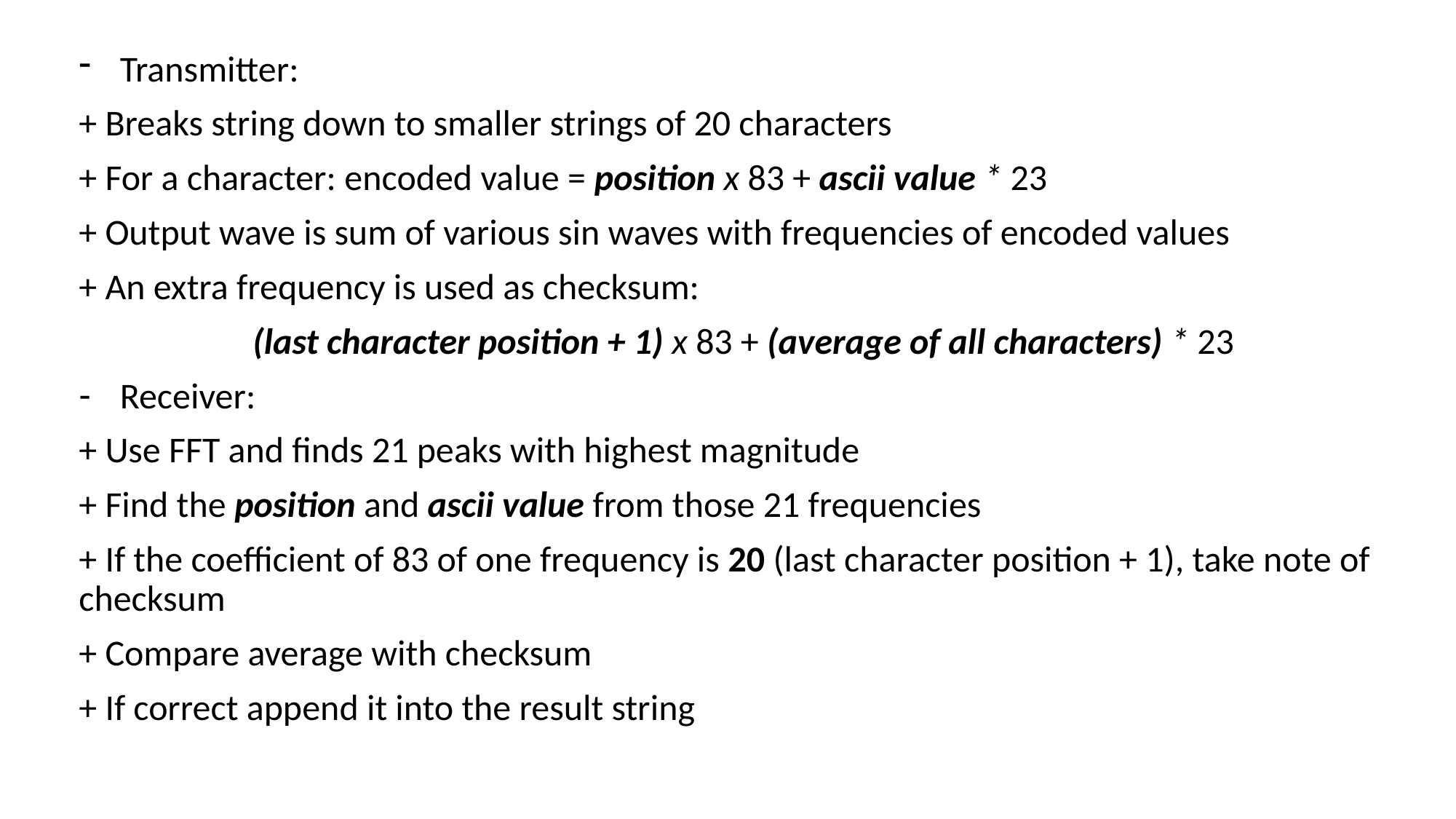

Transmitter:
+ Breaks string down to smaller strings of 20 characters
+ For a character: encoded value = position x 83 + ascii value * 23
+ Output wave is sum of various sin waves with frequencies of encoded values
+ An extra frequency is used as checksum:
(last character position + 1) x 83 + (average of all characters) * 23
Receiver:
+ Use FFT and finds 21 peaks with highest magnitude
+ Find the position and ascii value from those 21 frequencies
+ If the coefficient of 83 of one frequency is 20 (last character position + 1), take note of checksum
+ Compare average with checksum
+ If correct append it into the result string